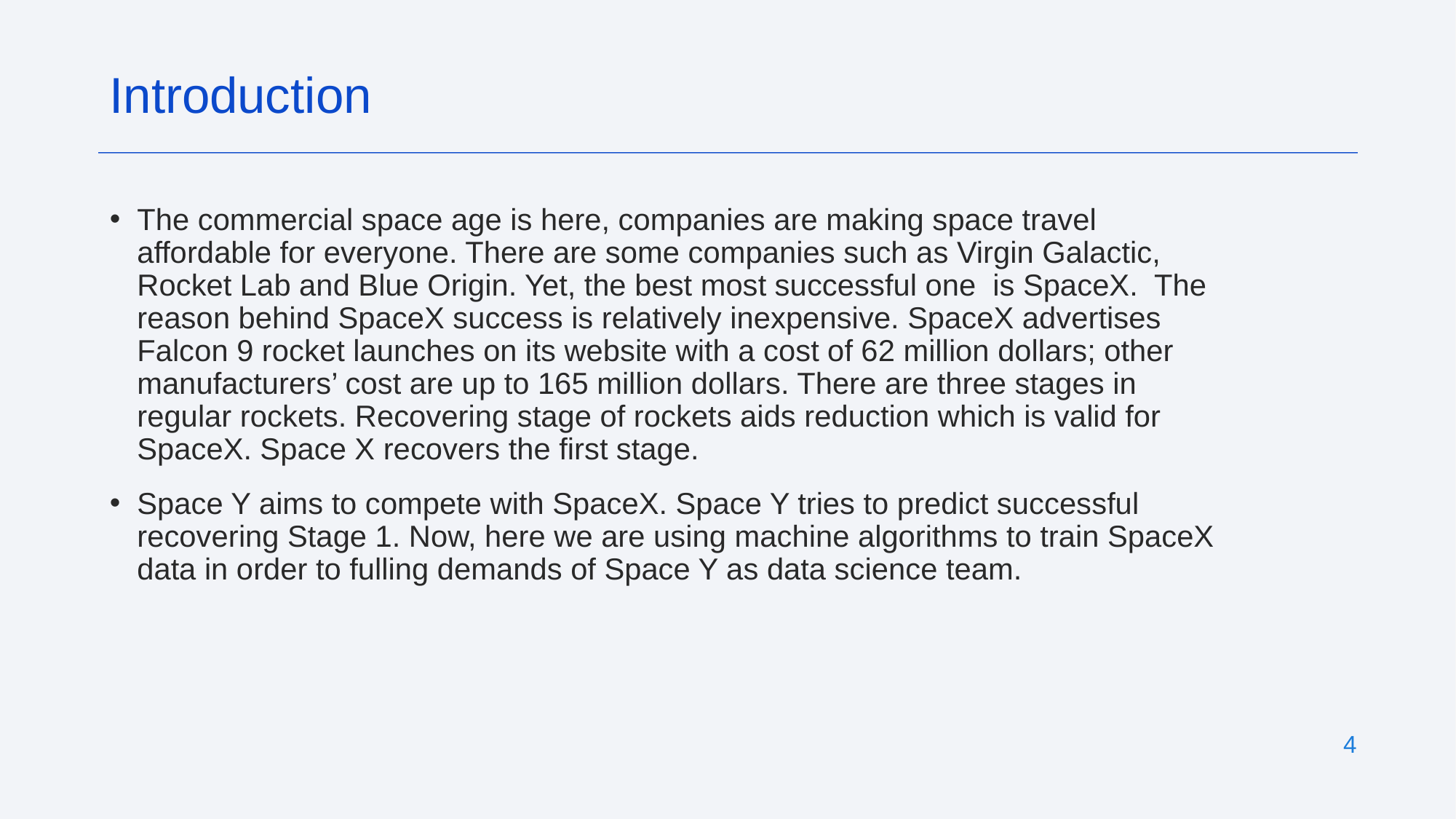

Introduction
The commercial space age is here, companies are making space travel affordable for everyone. There are some companies such as Virgin Galactic, Rocket Lab and Blue Origin. Yet, the best most successful one  is SpaceX.  The reason behind SpaceX success is relatively inexpensive. SpaceX advertises Falcon 9 rocket launches on its website with a cost of 62 million dollars; other manufacturers’ cost are up to 165 million dollars. There are three stages in regular rockets. Recovering stage of rockets aids reduction which is valid for SpaceX. Space X recovers the first stage.
Space Y aims to compete with SpaceX. Space Y tries to predict successful recovering Stage 1. Now, here we are using machine algorithms to train SpaceX data in order to fulling demands of Space Y as data science team.

4